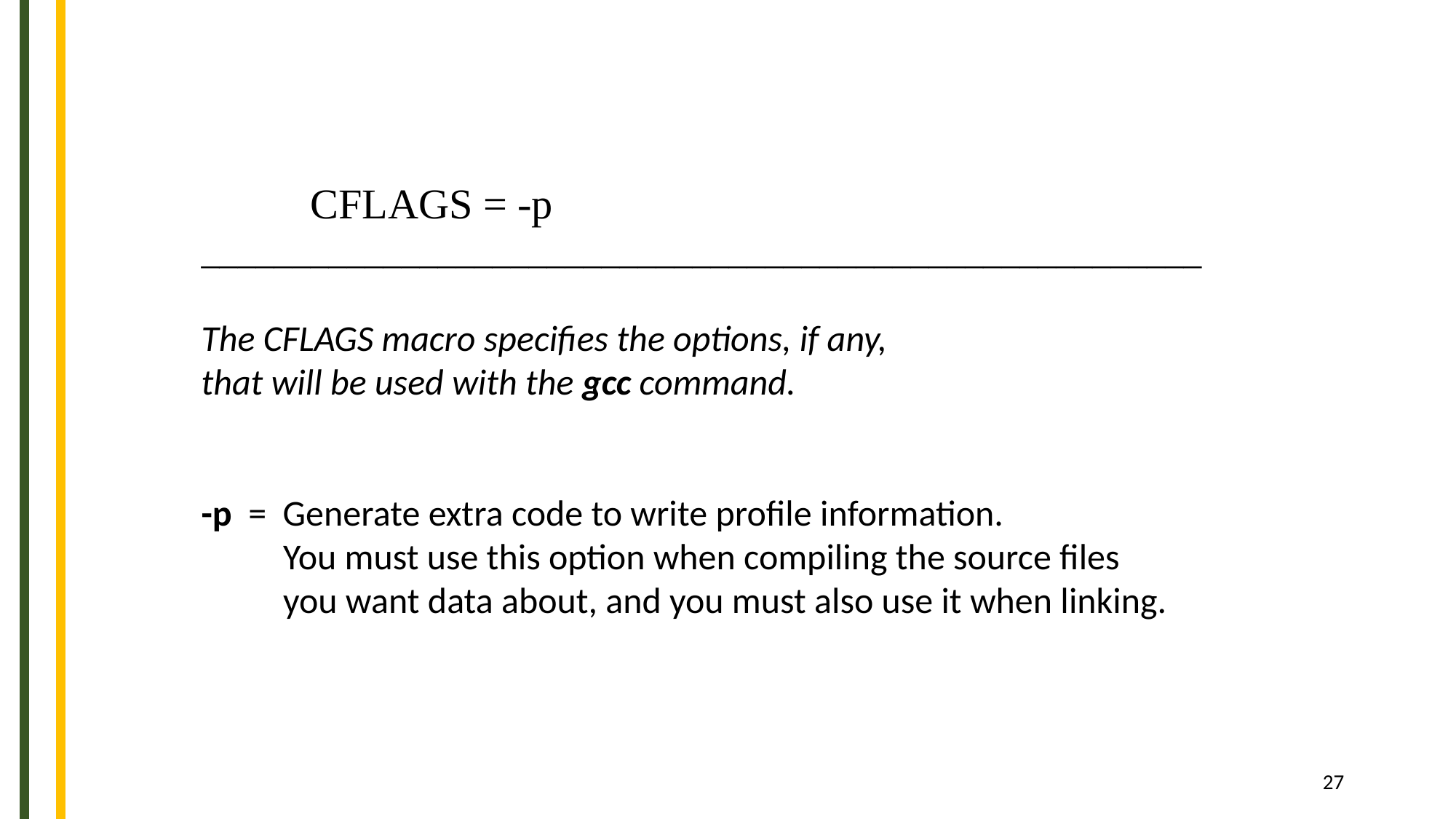

CFLAGS = -p
_______________________________________________________

The CFLAGS macro specifies the options, if any,
that will be used with the gcc command.

-p  =  Generate extra code to write profile information.
          You must use this option when compiling the source files
          you want data about, and you must also use it when linking.

27